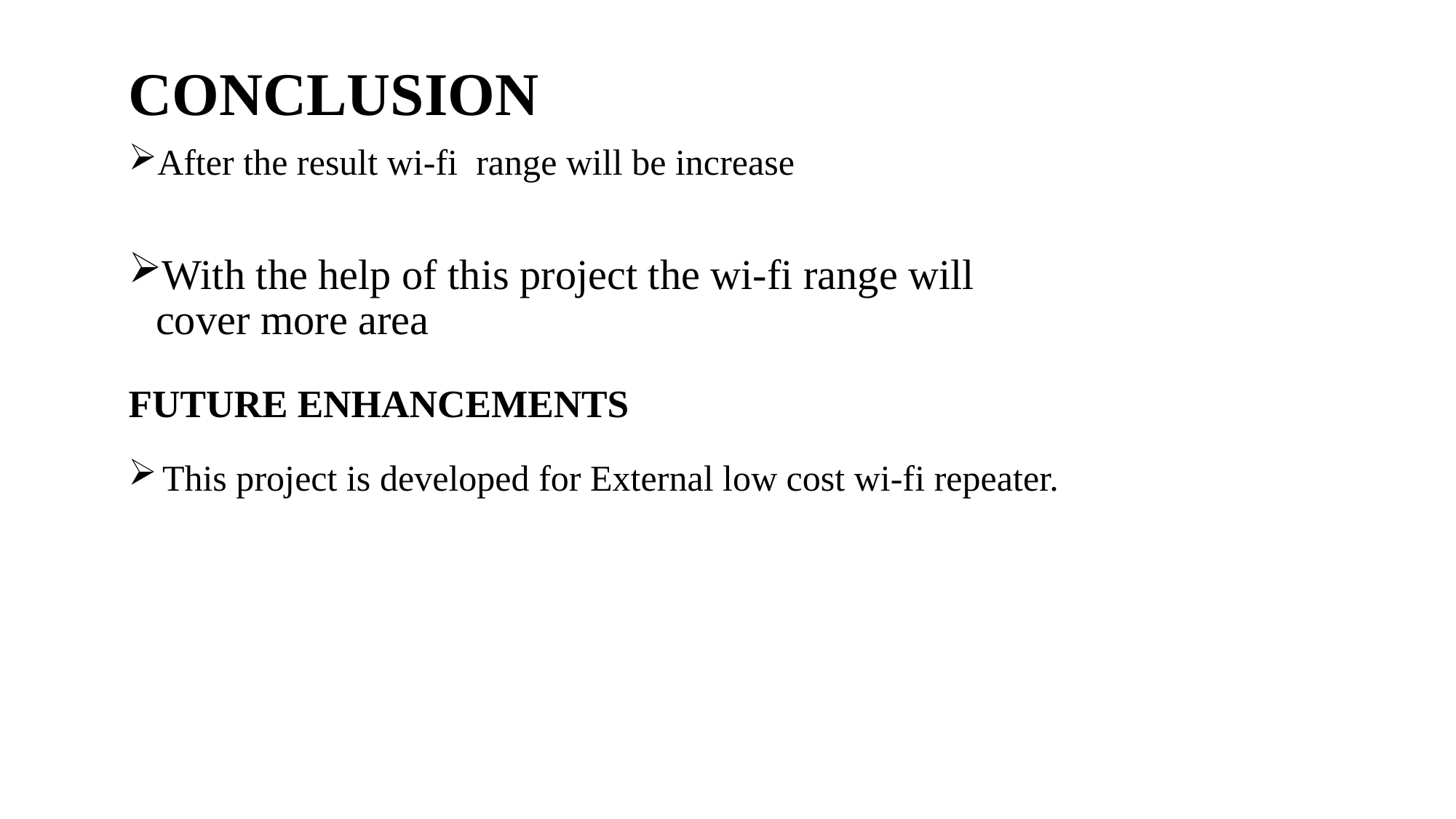

CONCLUSION
After the result wi-fi  range will be increase

With the help of this project the wi-fi range will cover more area
# FUTURE ENHANCEMENTS
This project is developed for External low cost wi-fi repeater.